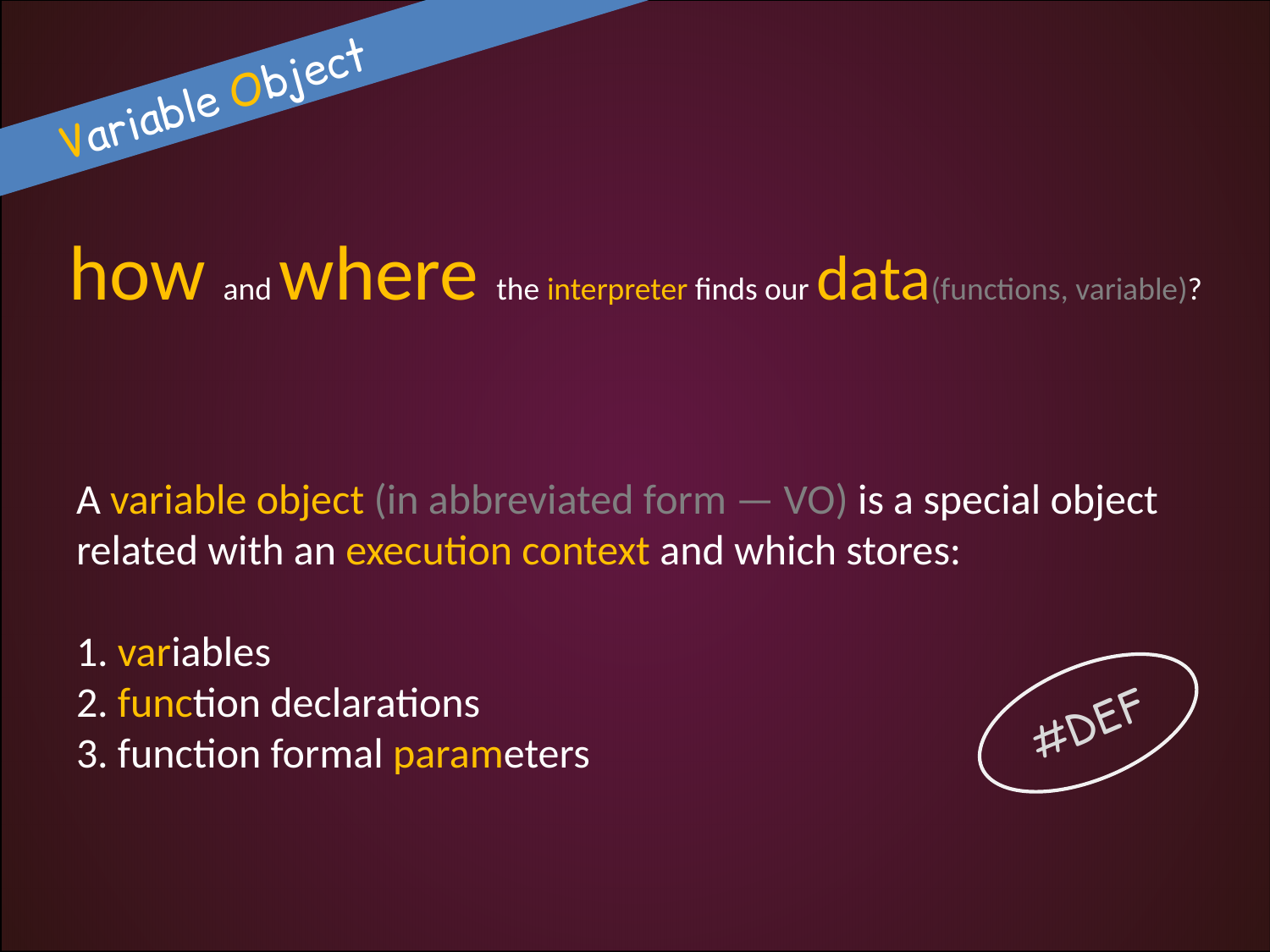

Variable Object
how and where the interpreter finds our data(functions, variable)?
A variable object (in abbreviated form — VO) is a special object related with an execution context and which stores:
1. variables
2. function declarations
3. function formal parameters

#DEF